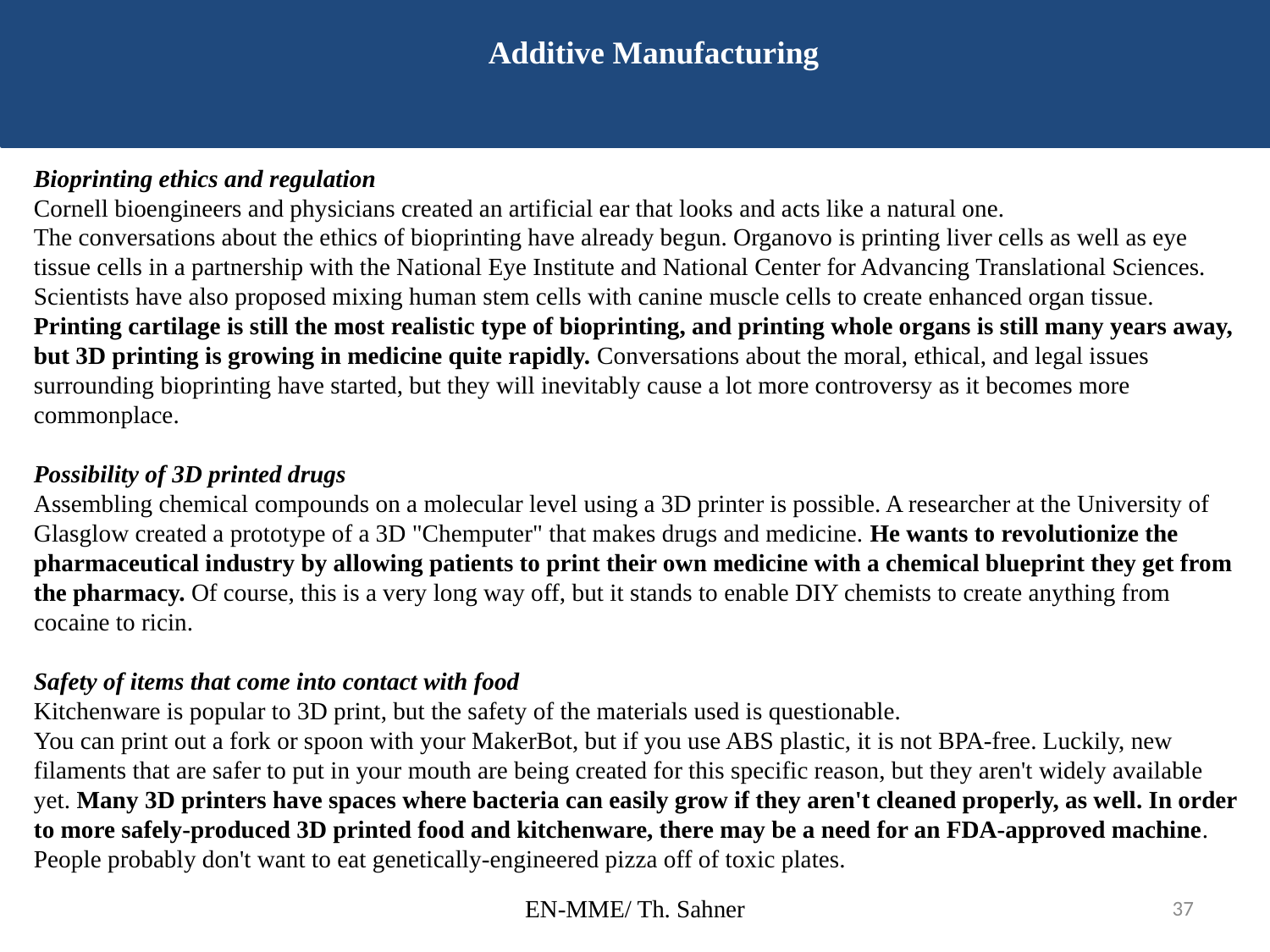

Additive Manufacturing
Bioprinting ethics and regulation
Cornell bioengineers and physicians created an artificial ear that looks and acts like a natural one.
The conversations about the ethics of bioprinting have already begun. Organovo is printing liver cells as well as eye tissue cells in a partnership with the National Eye Institute and National Center for Advancing Translational Sciences. Scientists have also proposed mixing human stem cells with canine muscle cells to create enhanced organ tissue. Printing cartilage is still the most realistic type of bioprinting, and printing whole organs is still many years away, but 3D printing is growing in medicine quite rapidly. Conversations about the moral, ethical, and legal issues surrounding bioprinting have started, but they will inevitably cause a lot more controversy as it becomes more commonplace.

Possibility of 3D printed drugs
Assembling chemical compounds on a molecular level using a 3D printer is possible. A researcher at the University of Glasglow created a prototype of a 3D "Chemputer" that makes drugs and medicine. He wants to revolutionize the pharmaceutical industry by allowing patients to print their own medicine with a chemical blueprint they get from the pharmacy. Of course, this is a very long way off, but it stands to enable DIY chemists to create anything from cocaine to ricin.

Safety of items that come into contact with food
Kitchenware is popular to 3D print, but the safety of the materials used is questionable.
You can print out a fork or spoon with your MakerBot, but if you use ABS plastic, it is not BPA-free. Luckily, new filaments that are safer to put in your mouth are being created for this specific reason, but they aren't widely available yet. Many 3D printers have spaces where bacteria can easily grow if they aren't cleaned properly, as well. In order to more safely-produced 3D printed food and kitchenware, there may be a need for an FDA-approved machine. People probably don't want to eat genetically-engineered pizza off of toxic plates.
EN-MME/ Th. Sahner
37